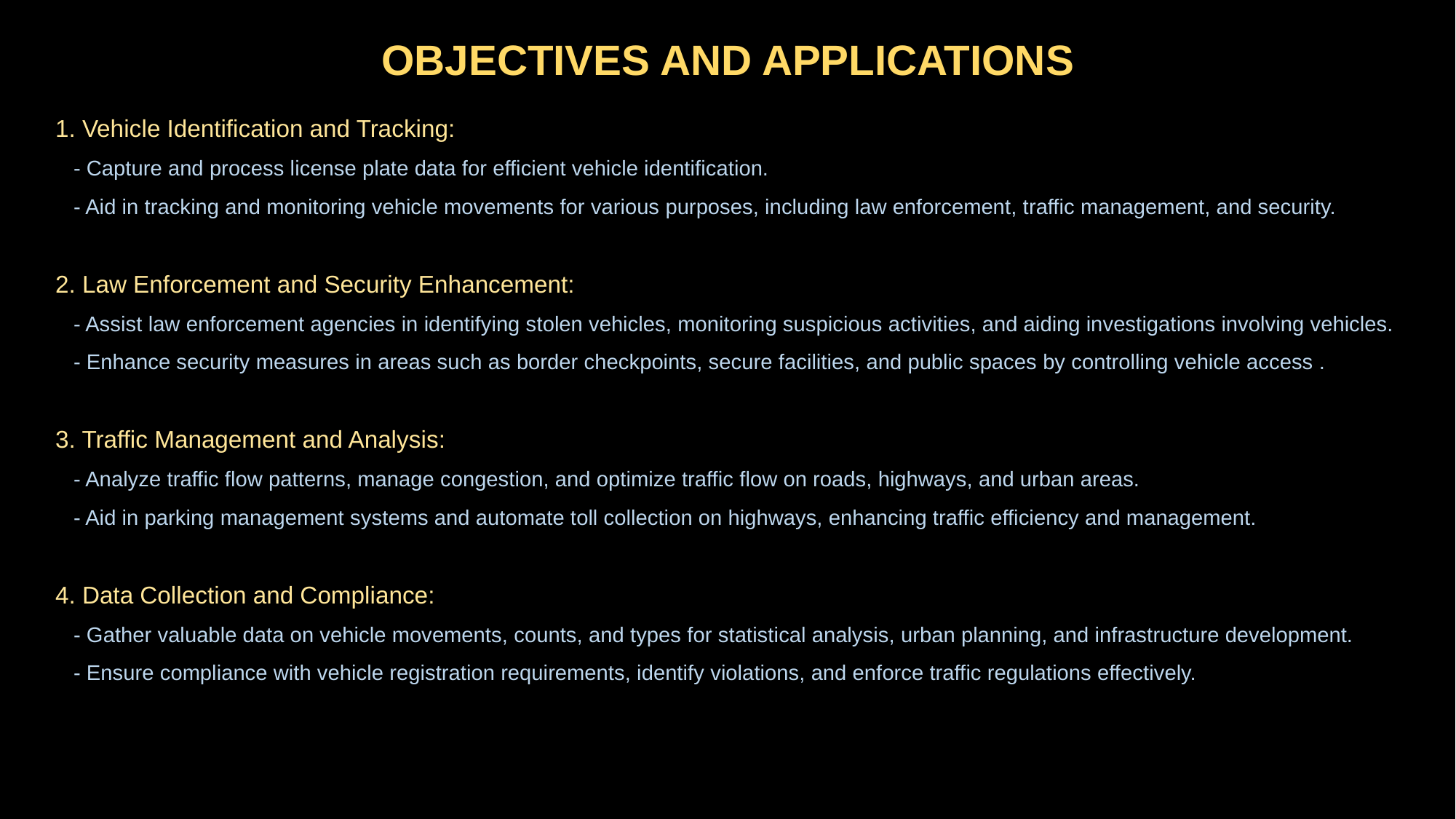

# OBJECTIVES AND APPLICATIONS
1. Vehicle Identification and Tracking:
   - Capture and process license plate data for efficient vehicle identification.
   - Aid in tracking and monitoring vehicle movements for various purposes, including law enforcement, traffic management, and security.

2. Law Enforcement and Security Enhancement:
   - Assist law enforcement agencies in identifying stolen vehicles, monitoring suspicious activities, and aiding investigations involving vehicles.
   - Enhance security measures in areas such as border checkpoints, secure facilities, and public spaces by controlling vehicle access .

3. Traffic Management and Analysis:
   - Analyze traffic flow patterns, manage congestion, and optimize traffic flow on roads, highways, and urban areas.
   - Aid in parking management systems and automate toll collection on highways, enhancing traffic efficiency and management.

4. Data Collection and Compliance:
   - Gather valuable data on vehicle movements, counts, and types for statistical analysis, urban planning, and infrastructure development.
   - Ensure compliance with vehicle registration requirements, identify violations, and enforce traffic regulations effectively.